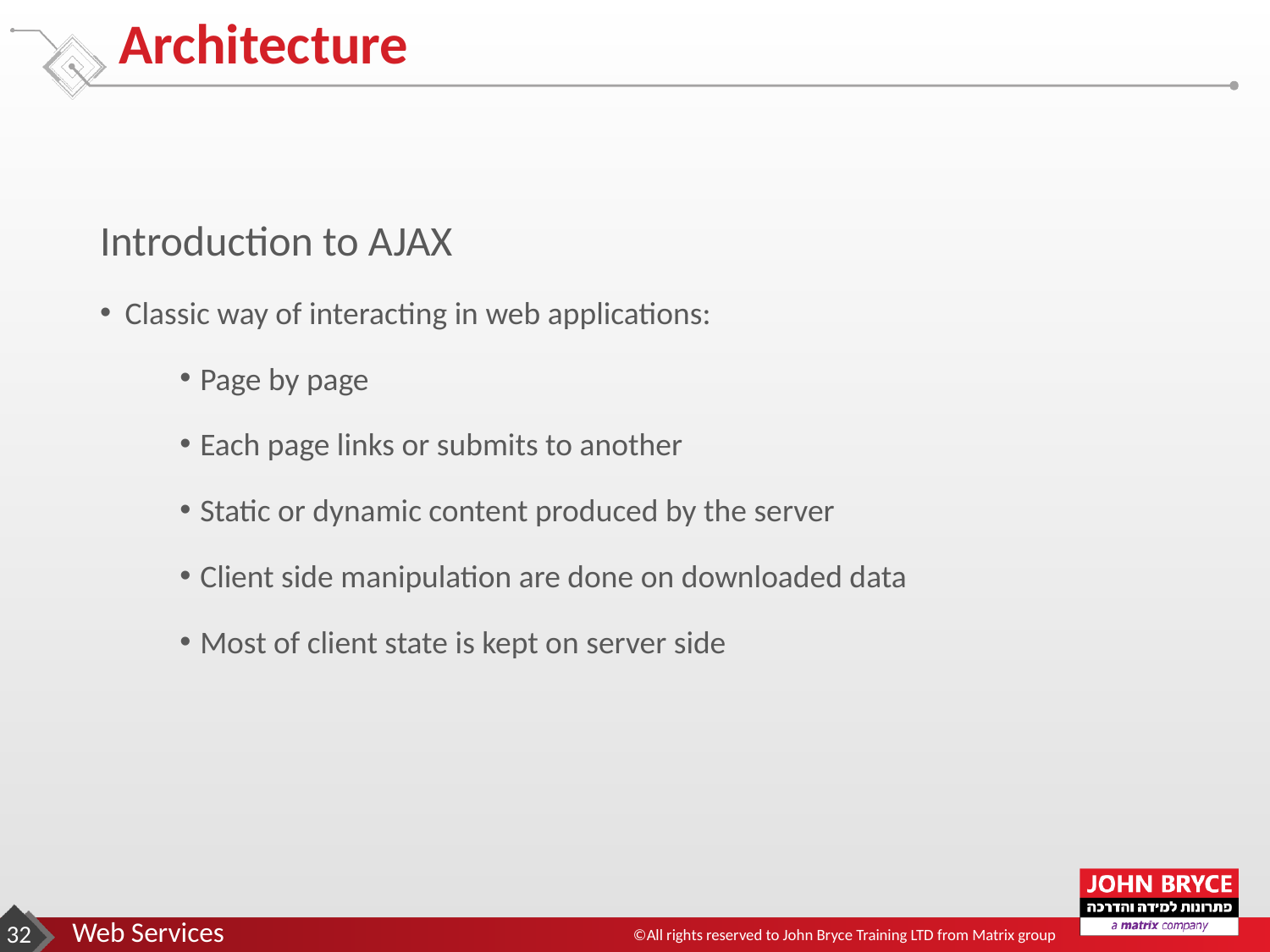

# Architecture
Introduction to AJAX
Classic way of interacting in web applications:
Page by page
Each page links or submits to another
Static or dynamic content produced by the server
Client side manipulation are done on downloaded data
Most of client state is kept on server side

32